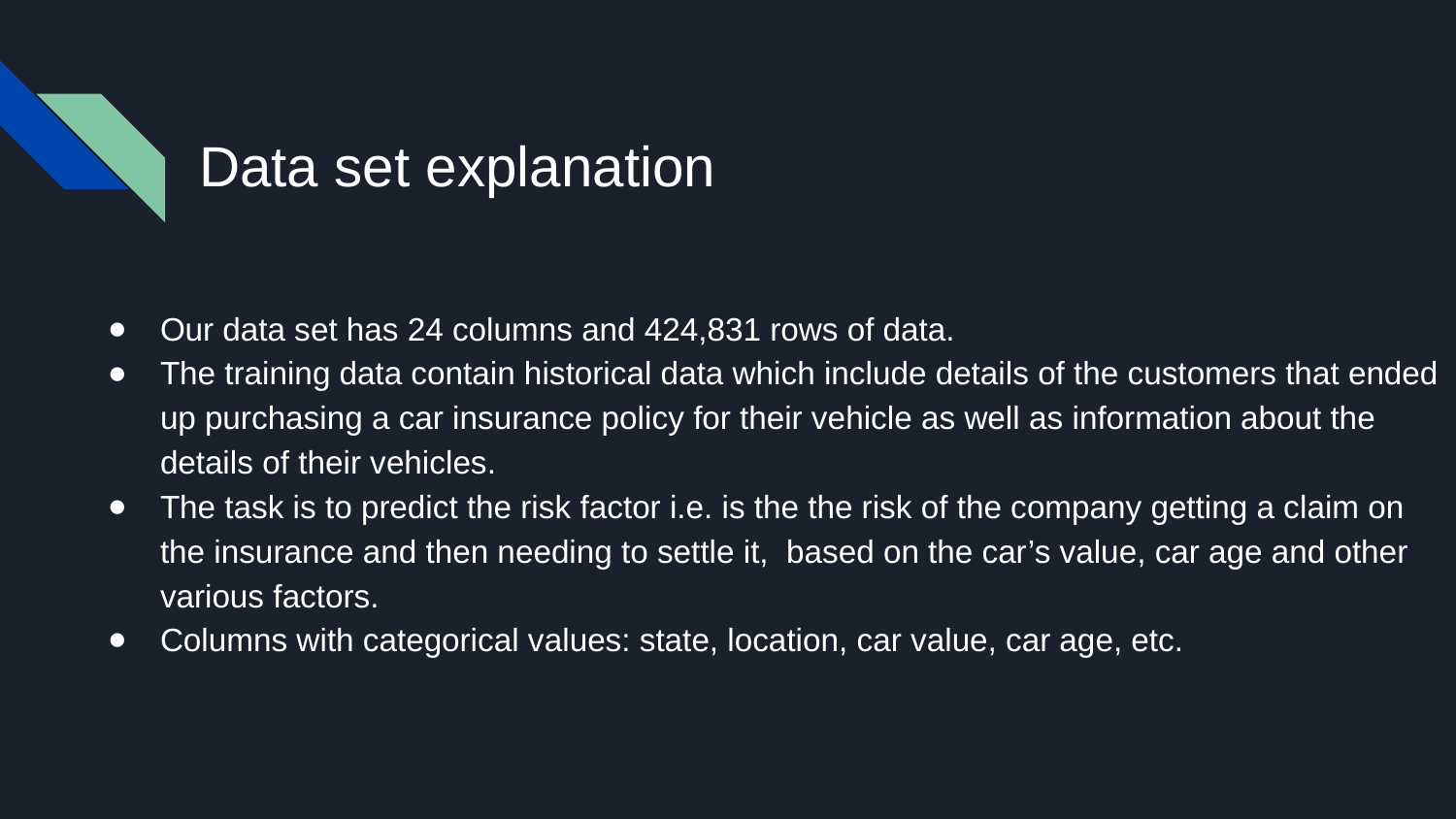

# Data set explanation
Our data set has 24 columns and 424,831 rows of data.
The training data contain historical data which include details of the customers that ended up purchasing a car insurance policy for their vehicle as well as information about the details of their vehicles.
The task is to predict the risk factor i.e. is the the risk of the company getting a claim on the insurance and then needing to settle it,  based on the car’s value, car age and other various factors.
Columns with categorical values: state, location, car value, car age, etc.